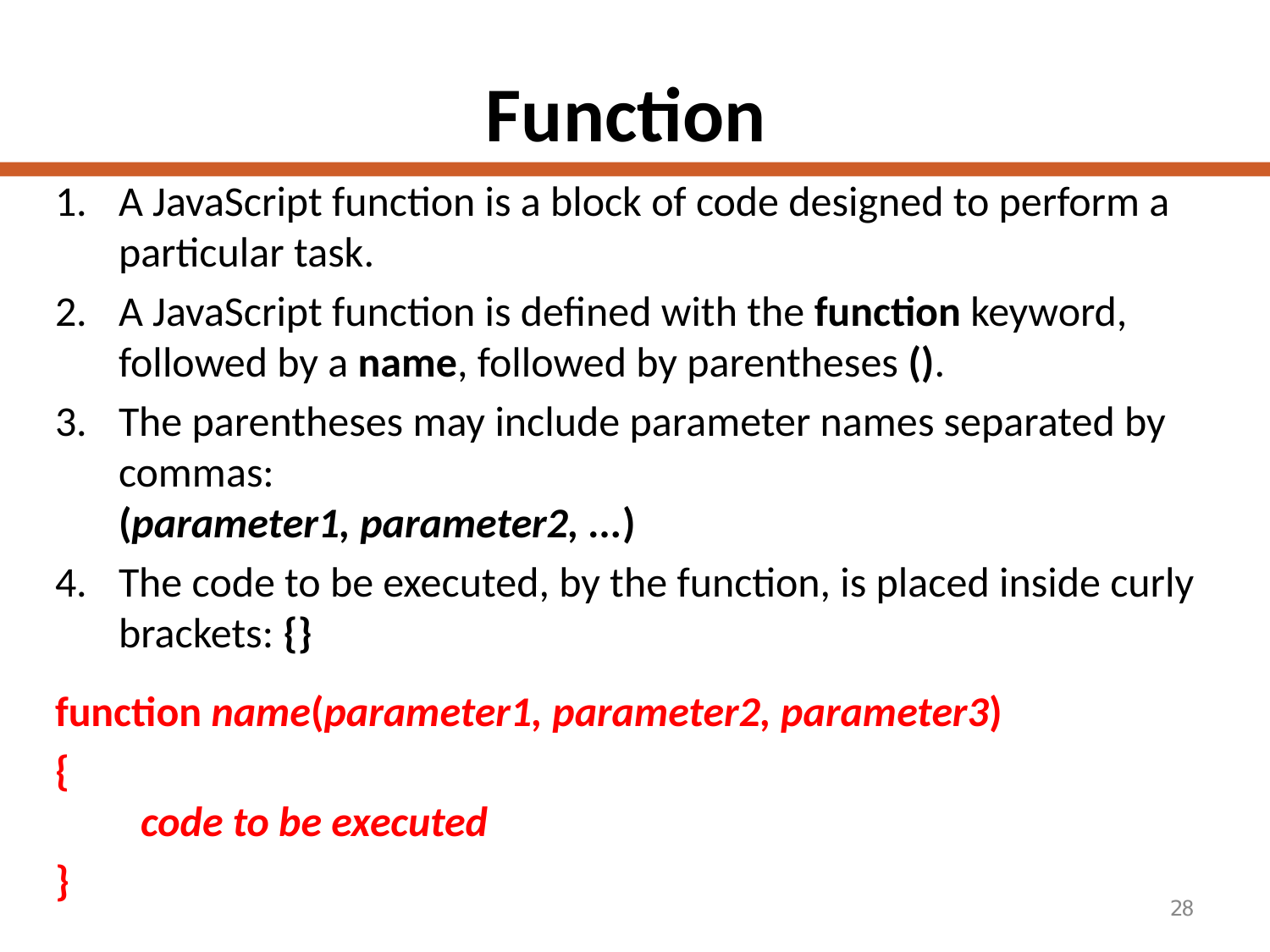

# Function
A JavaScript function is a block of code designed to perform a particular task.
A JavaScript function is defined with the function keyword, followed by a name, followed by parentheses ().
The parentheses may include parameter names separated by commas:
(parameter1, parameter2, ...)
The code to be executed, by the function, is placed inside curly brackets: {}

function name(parameter1, parameter2, parameter3)
{
    code to be executed
}
28